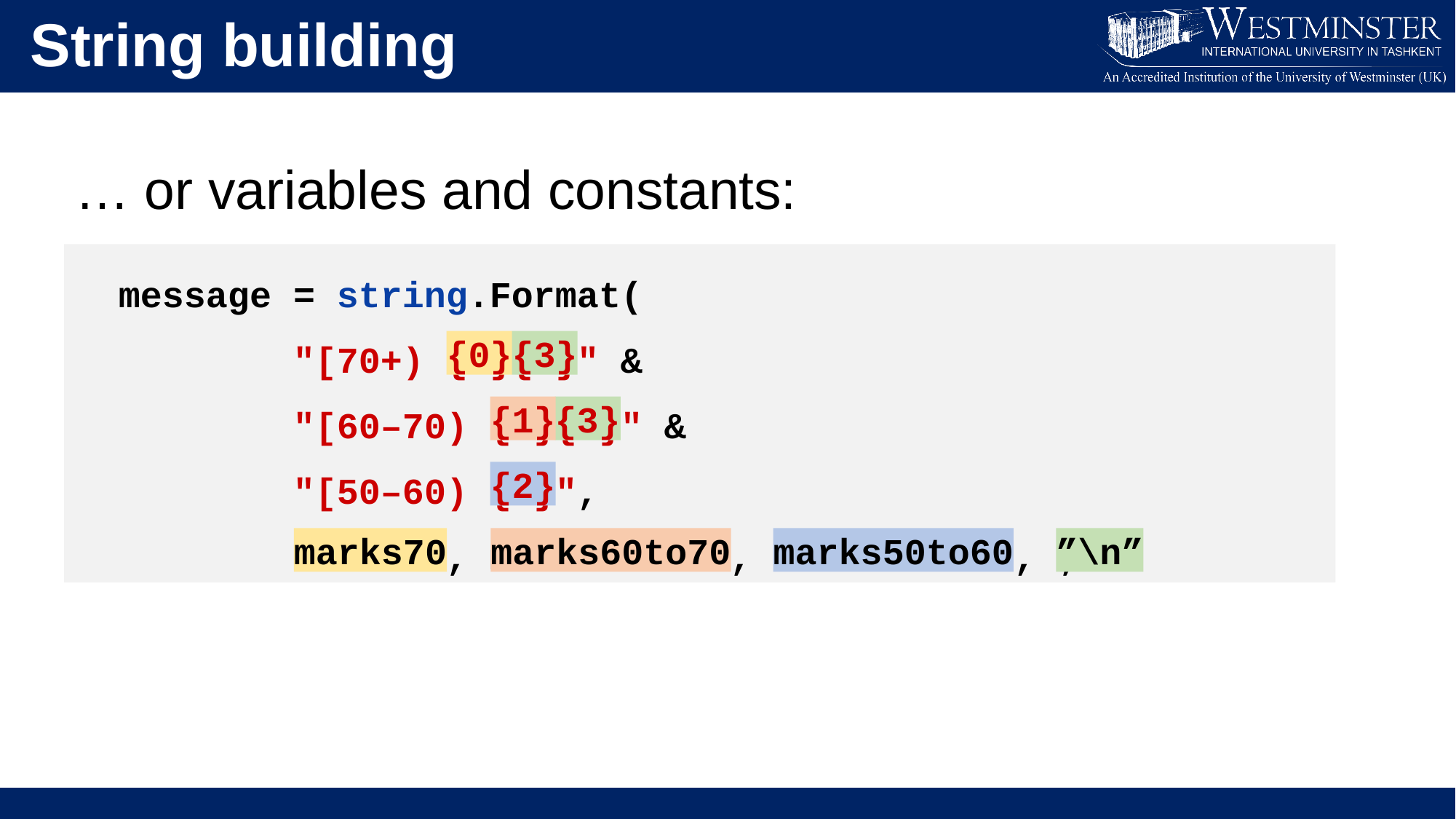

String building
… or variables and constants:
  message = string.Format(
		"[70+) {0}{3}" &
		"[60–70) {1}{3}" &
		"[50–60) {2}",
	marks70, marks60to70, marks50to60, ;
{0}
{3}
{1}
{3}
{2}
marks70
marks60to70
marks50to60
”\n”